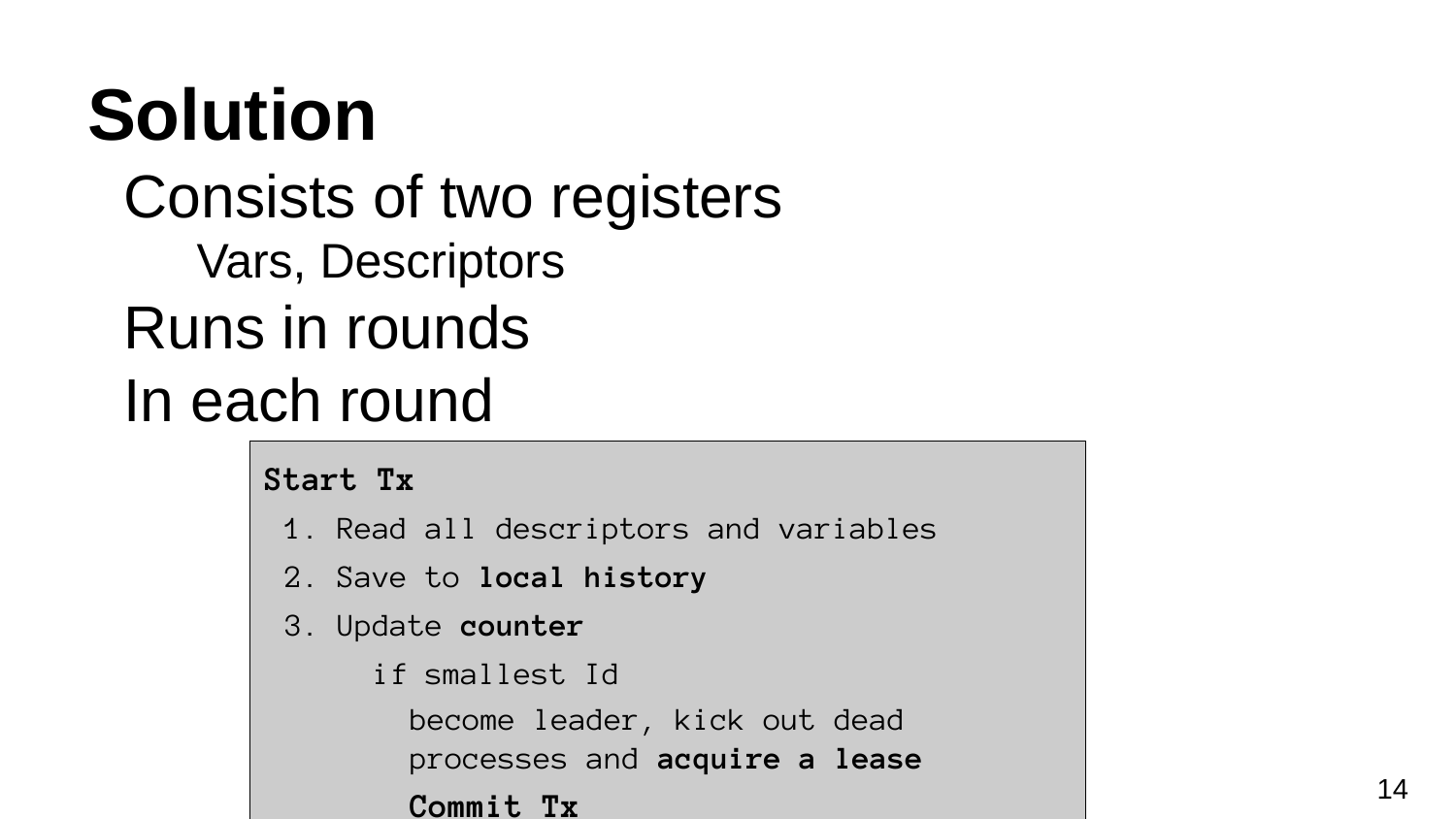

# Solution
Consists of two registers
Vars, Descriptors
Runs in rounds
In each round

Start Tx
Read all descriptors and variables
Save to local history
Update counter
  if smallest Id
become leader, kick out dead processes and acquire a lease
Commit Tx
14